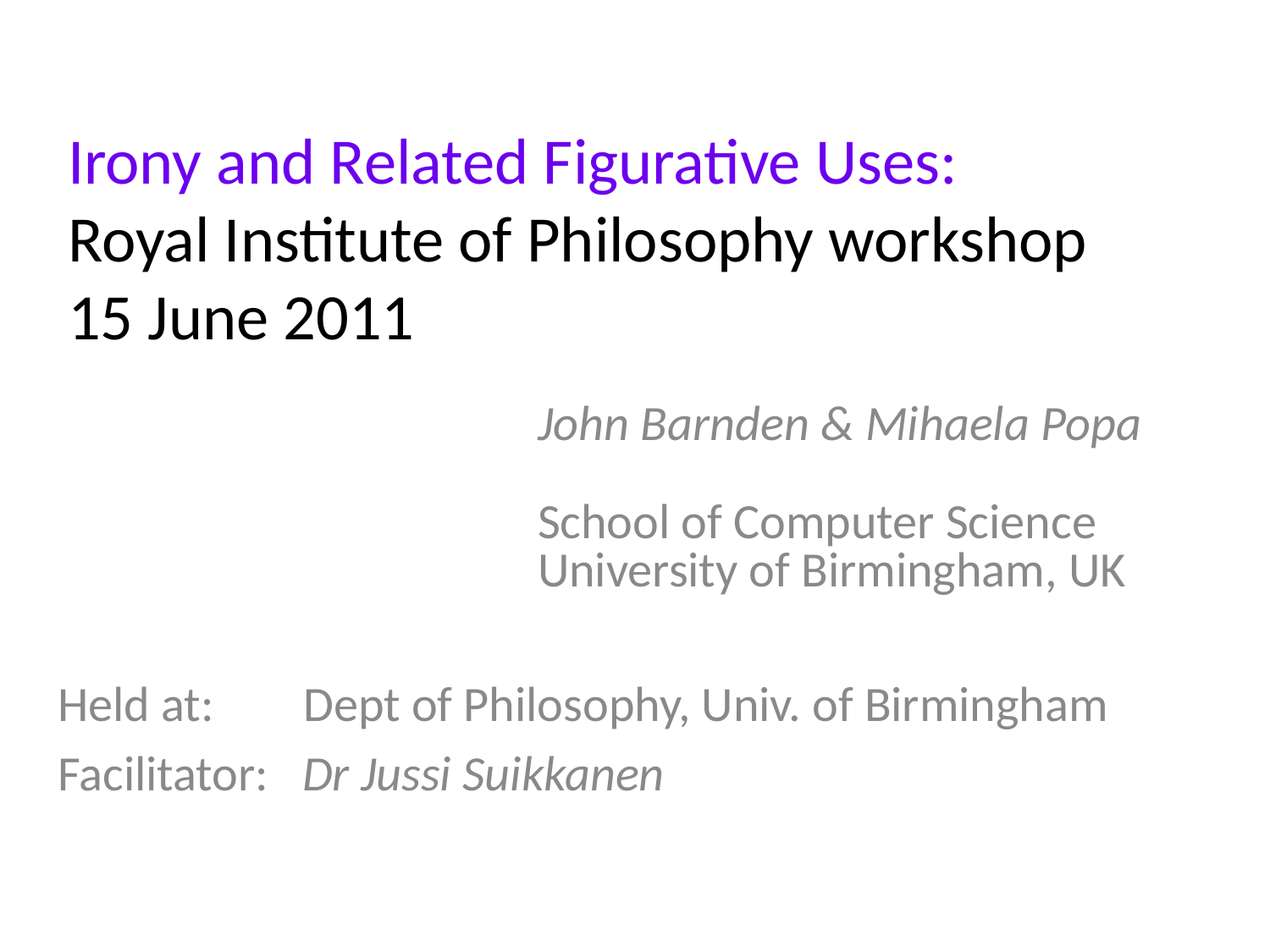

# Irony and Related Figurative Uses: Royal Institute of Philosophy workshop 15 June 2011
John Barnden & Mihaela Popa

School of Computer Science
University of Birmingham, UK
Held at:        Dept of Philosophy, Univ. of Birmingham
Facilitator:   Dr Jussi Suikkanen